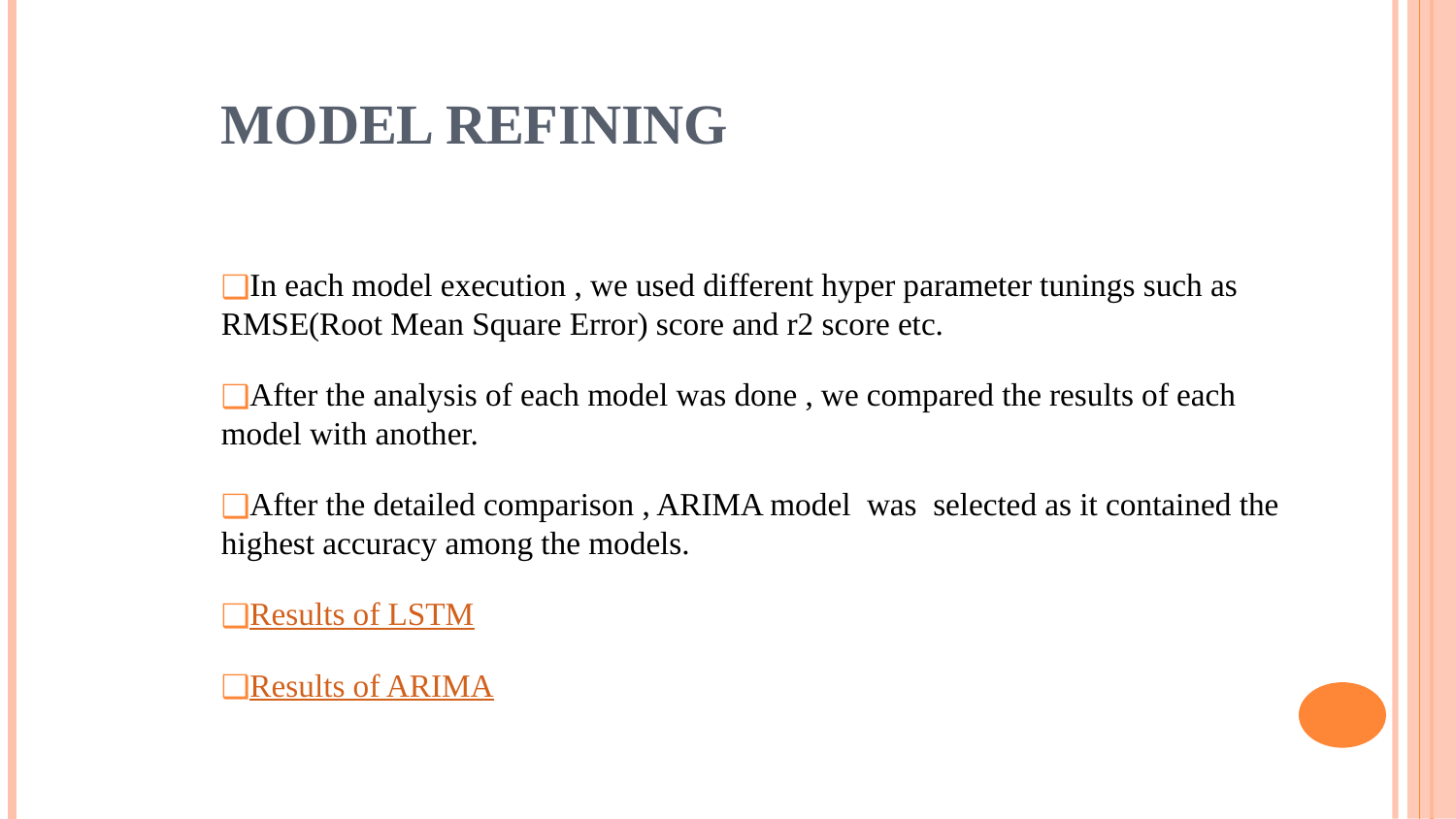

# Model Refining
In each model execution , we used different hyper parameter tunings such as RMSE(Root Mean Square Error) score and r2 score etc.
After the analysis of each model was done , we compared the results of each model with another.
After the detailed comparison , ARIMA model  was  selected as it contained the highest accuracy among the models.
Results of LSTM
Results of ARIMA